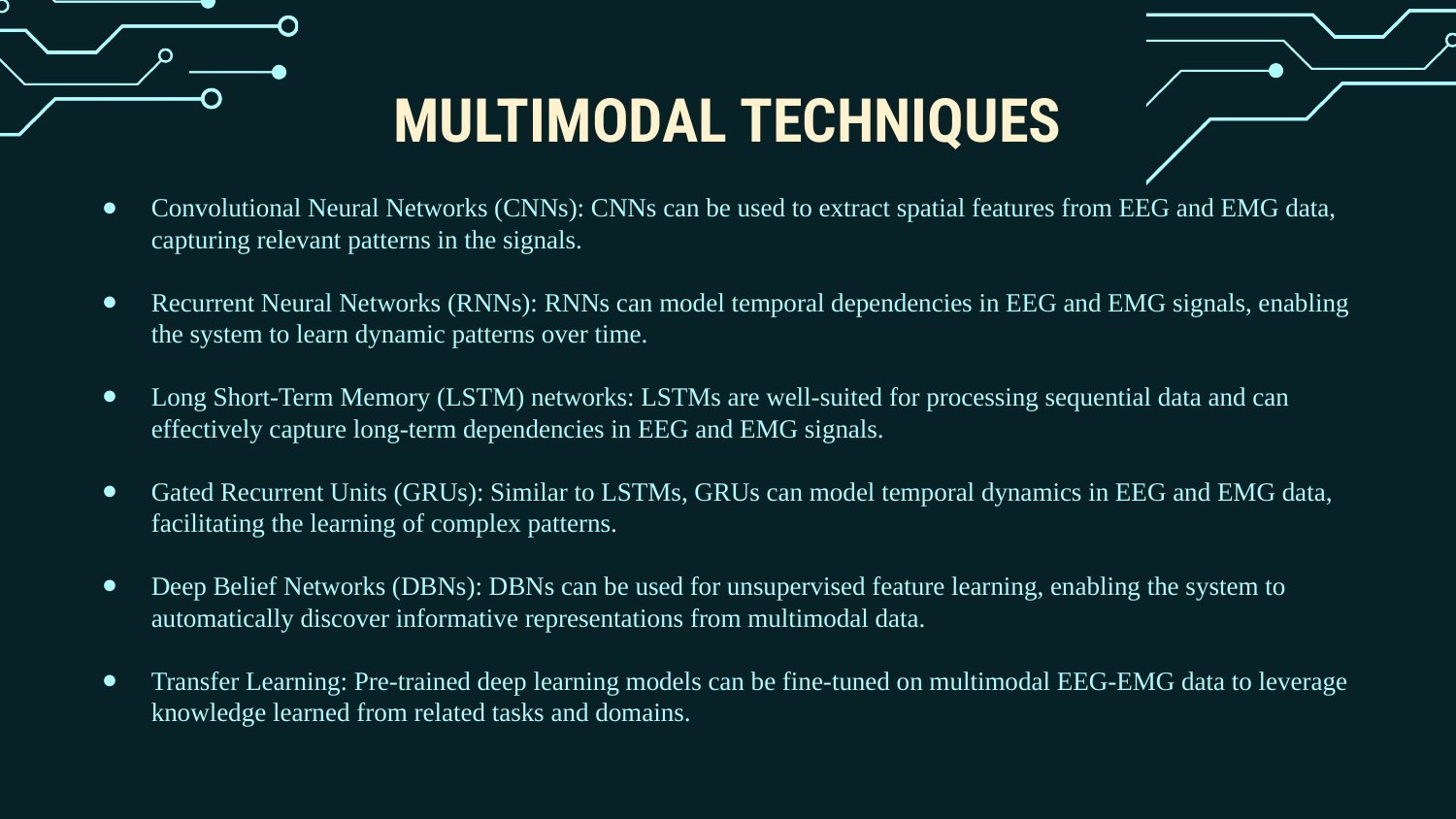

MULTIMODAL TECHNIQUES
Convolutional Neural Networks (CNNs): CNNs can be used to extract spatial features from EEG and EMG data, capturing relevant patterns in the signals.

Recurrent Neural Networks (RNNs): RNNs can model temporal dependencies in EEG and EMG signals, enabling the system to learn dynamic patterns over time.

Long Short-Term Memory (LSTM) networks: LSTMs are well-suited for processing sequential data and can effectively capture long-term dependencies in EEG and EMG signals.

Gated Recurrent Units (GRUs): Similar to LSTMs, GRUs can model temporal dynamics in EEG and EMG data, facilitating the learning of complex patterns.

Deep Belief Networks (DBNs): DBNs can be used for unsupervised feature learning, enabling the system to automatically discover informative representations from multimodal data.

Transfer Learning: Pre-trained deep learning models can be fine-tuned on multimodal EEG-EMG data to leverage knowledge learned from related tasks and domains.